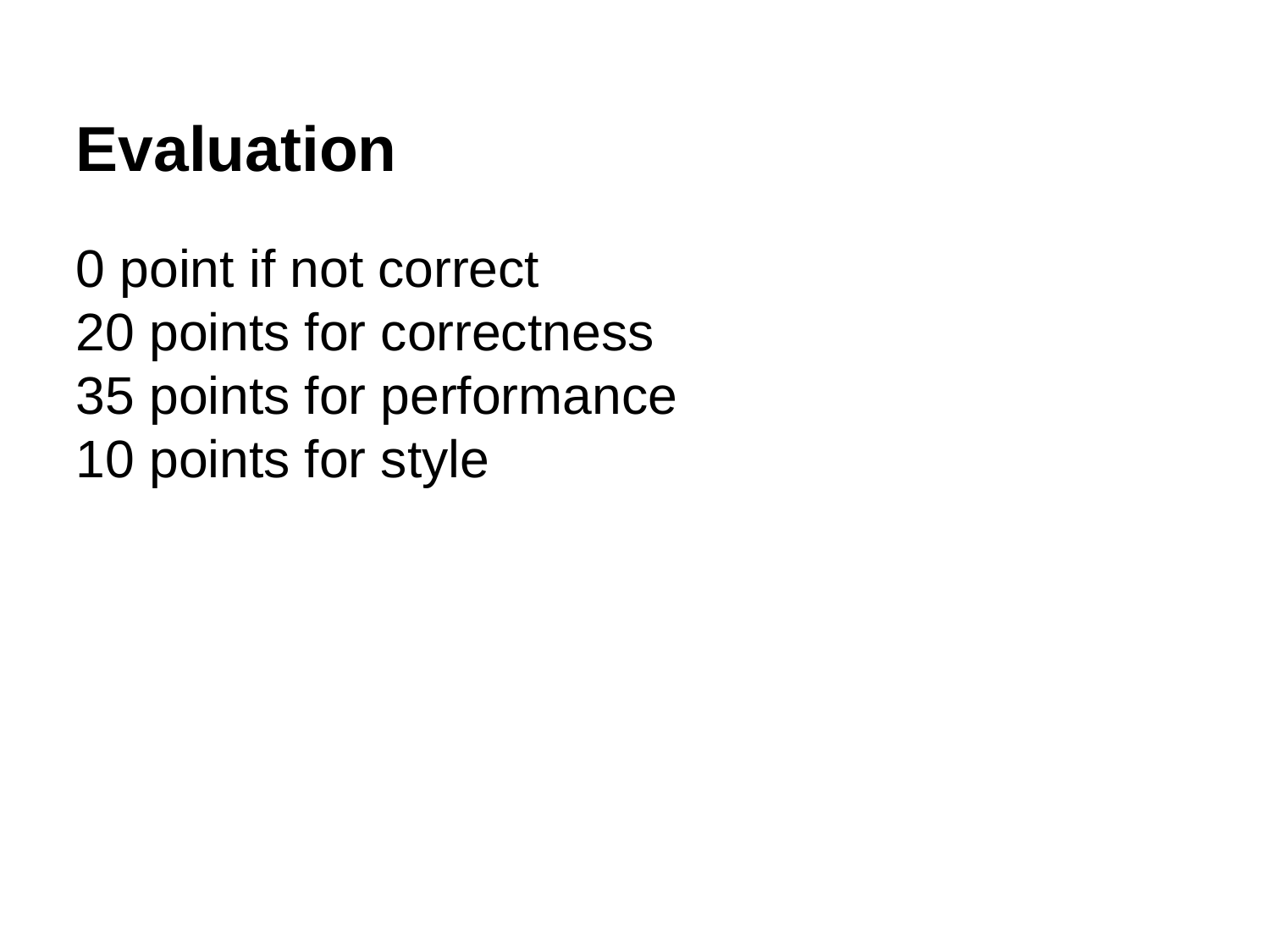

Evaluation
0 point if not correct
20 points for correctness
35 points for performance
10 points for style